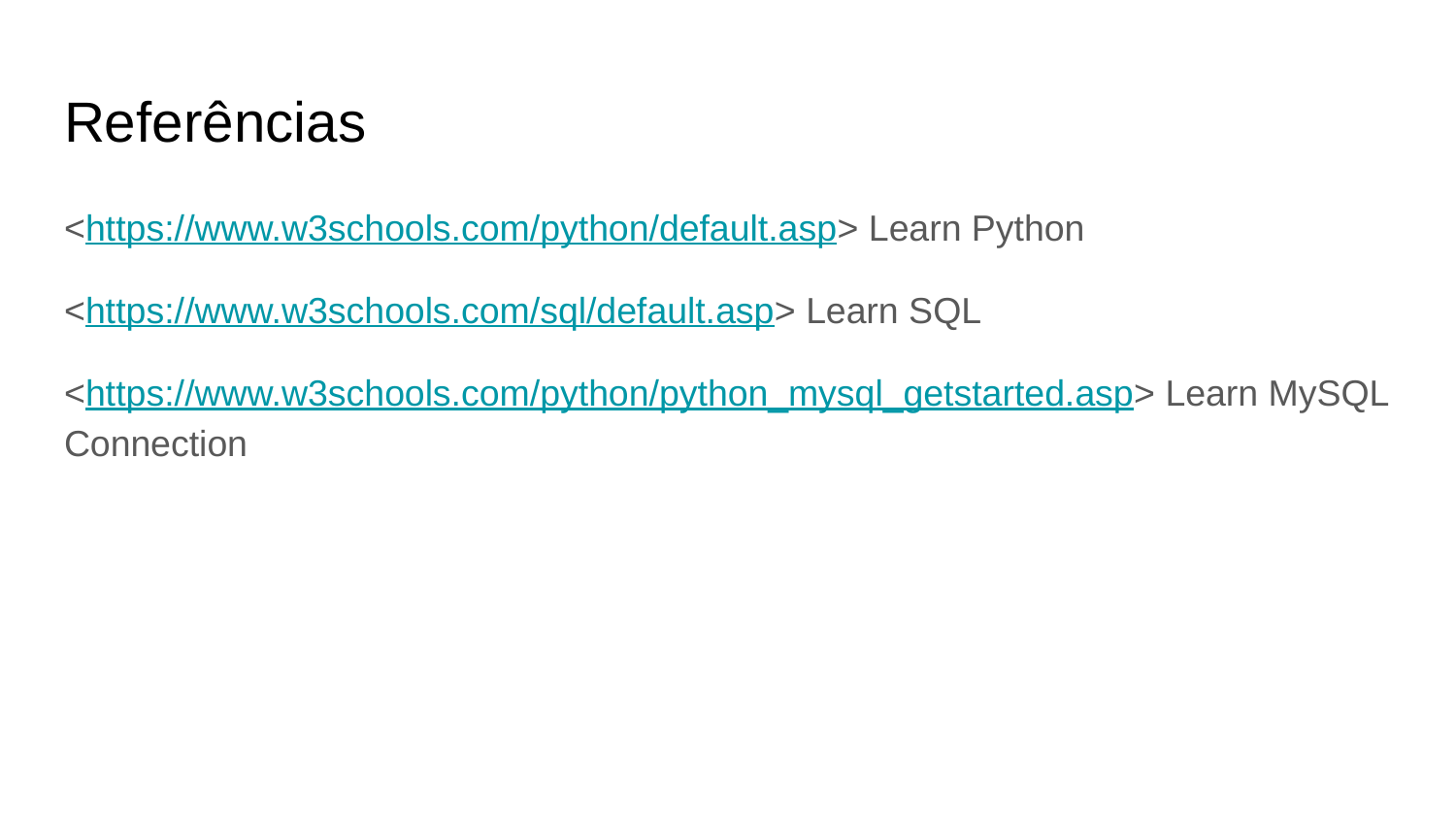

# Referências
<https://www.w3schools.com/python/default.asp> Learn Python
<https://www.w3schools.com/sql/default.asp> Learn SQL
<https://www.w3schools.com/python/python_mysql_getstarted.asp> Learn MySQL Connection